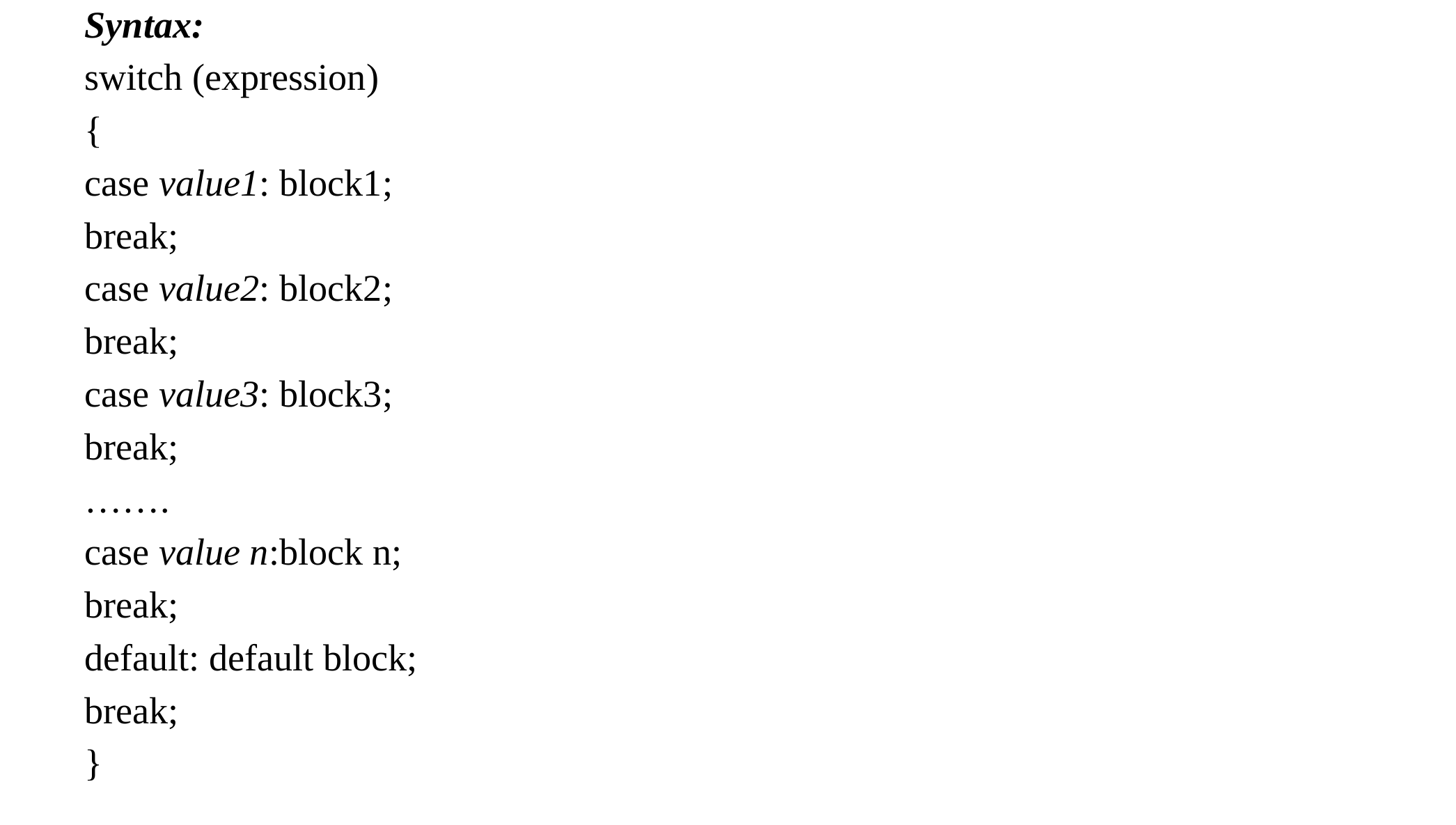

Syntax:
switch (expression)
{
case value1: block1;
break;
case value2: block2;
break;
case value3: block3;
break;
…….
case value n:block n;
break;
default: default block;
break;
}